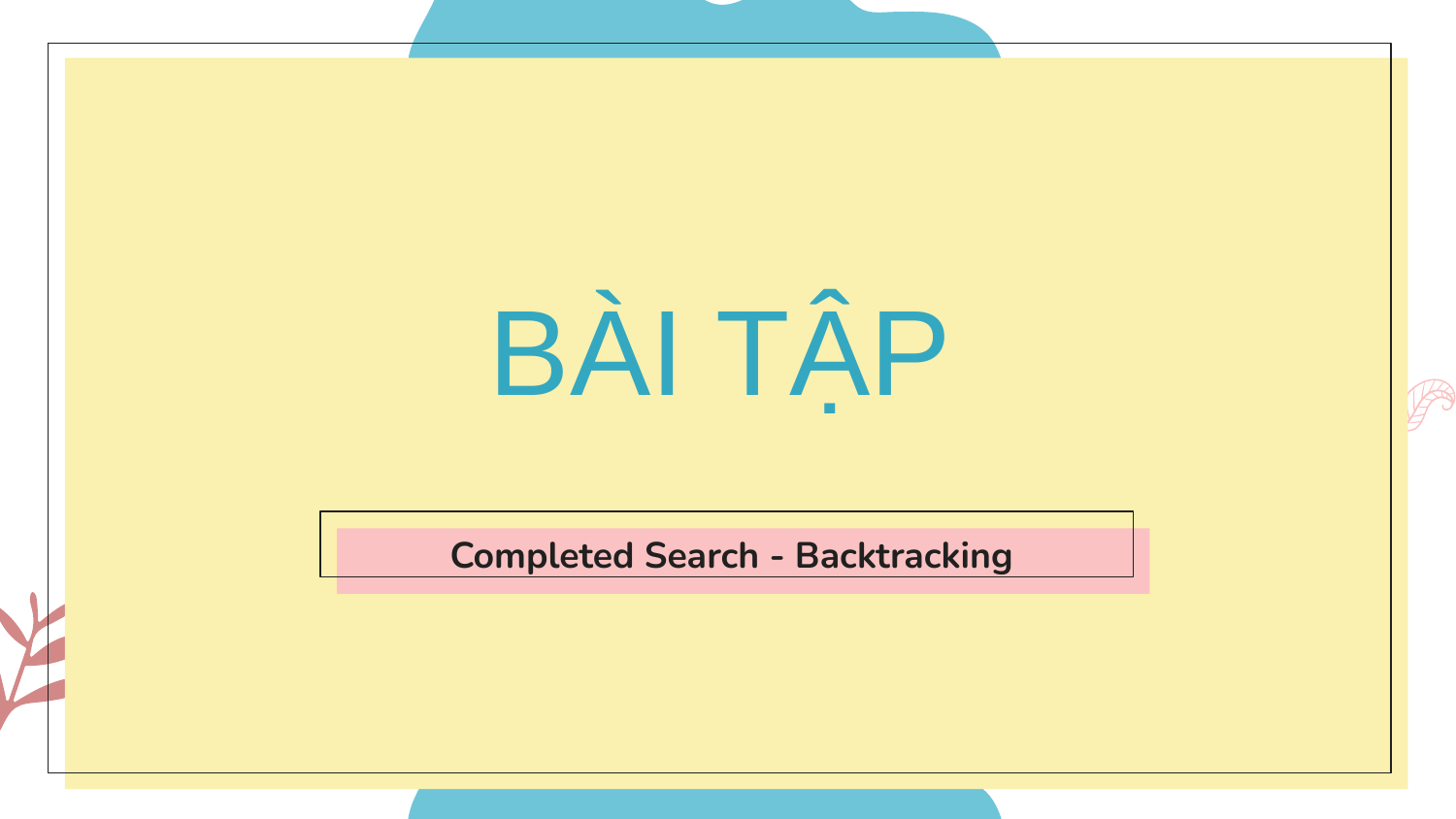

# BÀI TẬP
Completed Search - Backtracking